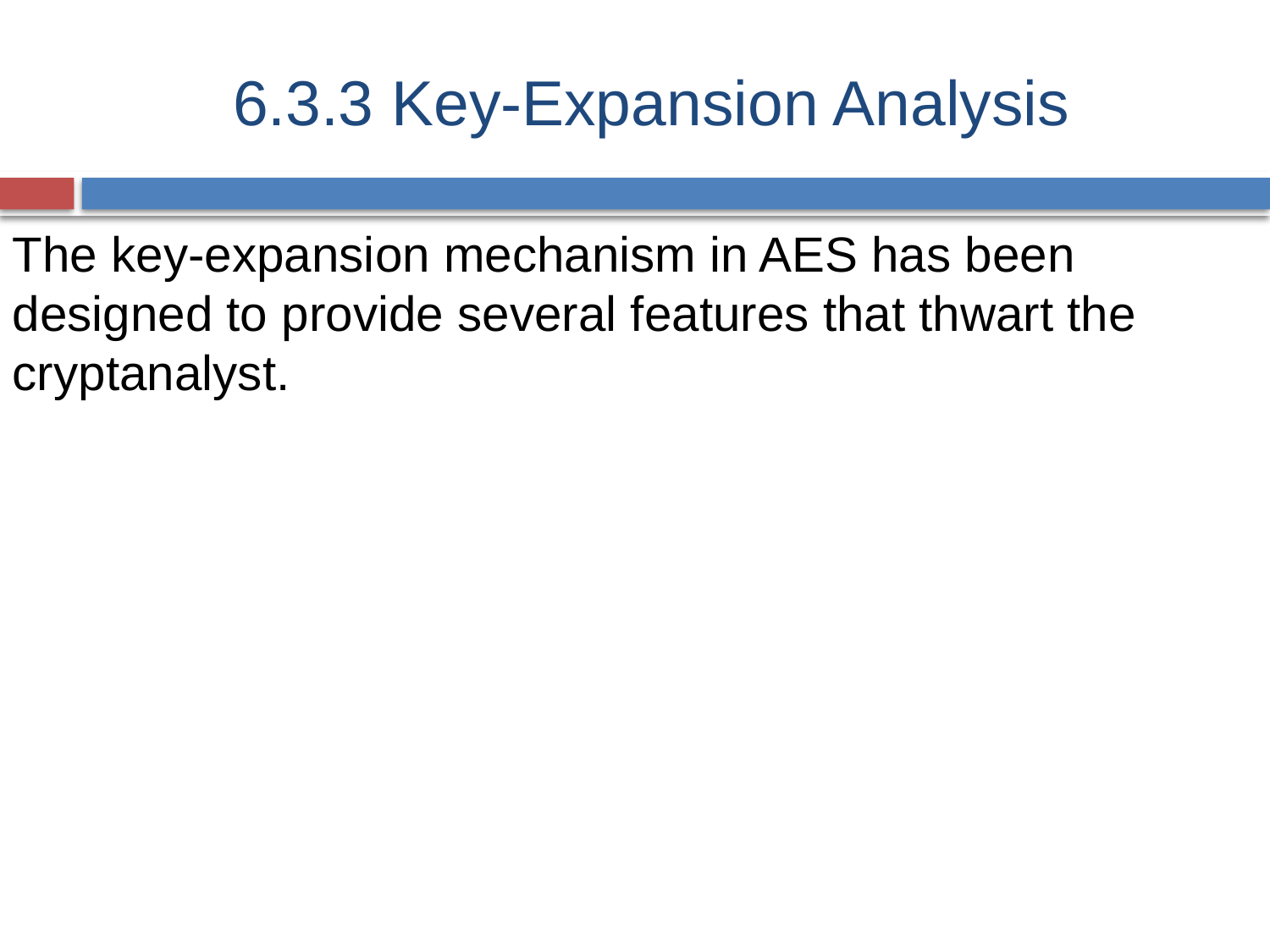

# 6.3.3 Key-Expansion Analysis
The key-expansion mechanism in AES has been designed to provide several features that thwart the cryptanalyst.